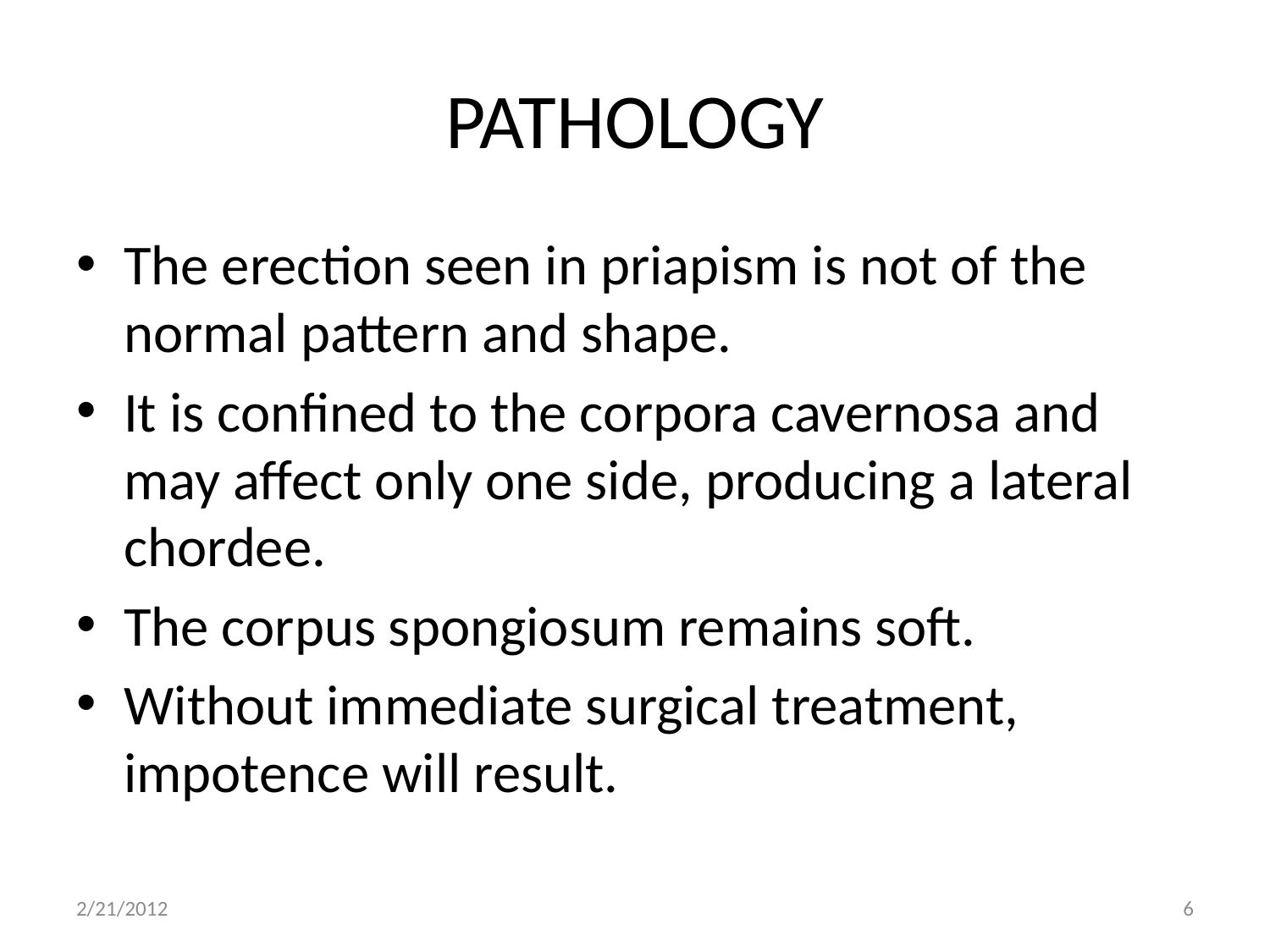

# PATHOLOGY
The erection seen in priapism is not of the normal pattern and shape.
It is confined to the corpora cavernosa and may affect only one side, producing a lateral chordee.
The corpus spongiosum remains soft.
Without immediate surgical treatment, impotence will result.
2/21/2012
6